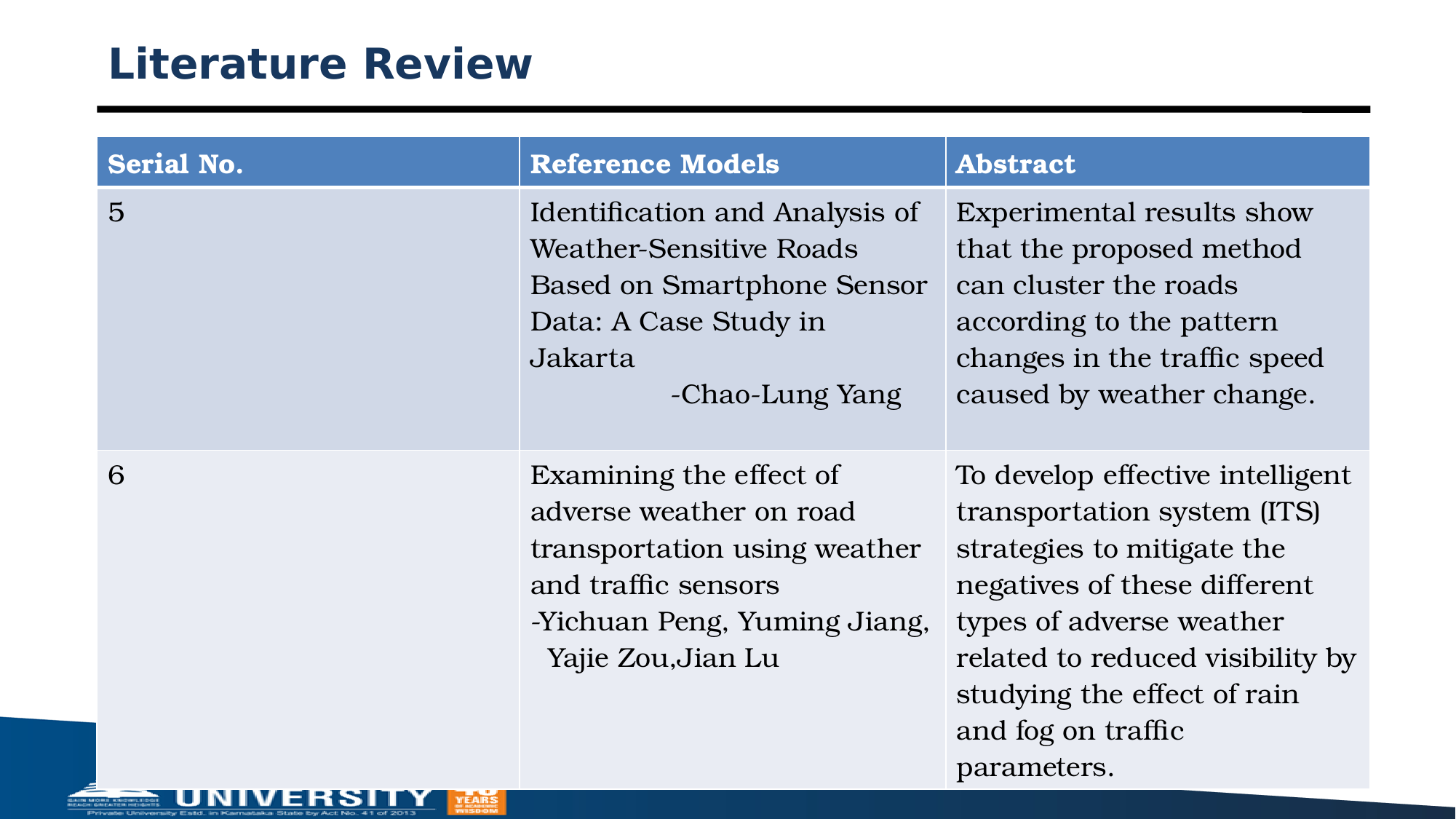

# Literature Review
| Serial No. | Reference Models | Abstract |
| --- | --- | --- |
| 5 | Identification and Analysis of Weather-Sensitive Roads Based on Smartphone Sensor Data: A Case Study in Jakarta -Chao-Lung Yang | Experimental results show that the proposed method can cluster the roads according to the pattern changes in the traffic speed caused by weather change. |
| 6 | Examining the effect of adverse weather on road transportation using weather and traffic sensors -Yichuan Peng, Yuming Jiang,   Yajie Zou,Jian Lu | To develop effective intelligent transportation system (ITS) strategies to mitigate the negatives of these different types of adverse weather related to reduced visibility by studying the effect of rain and fog on traffic parameters. |